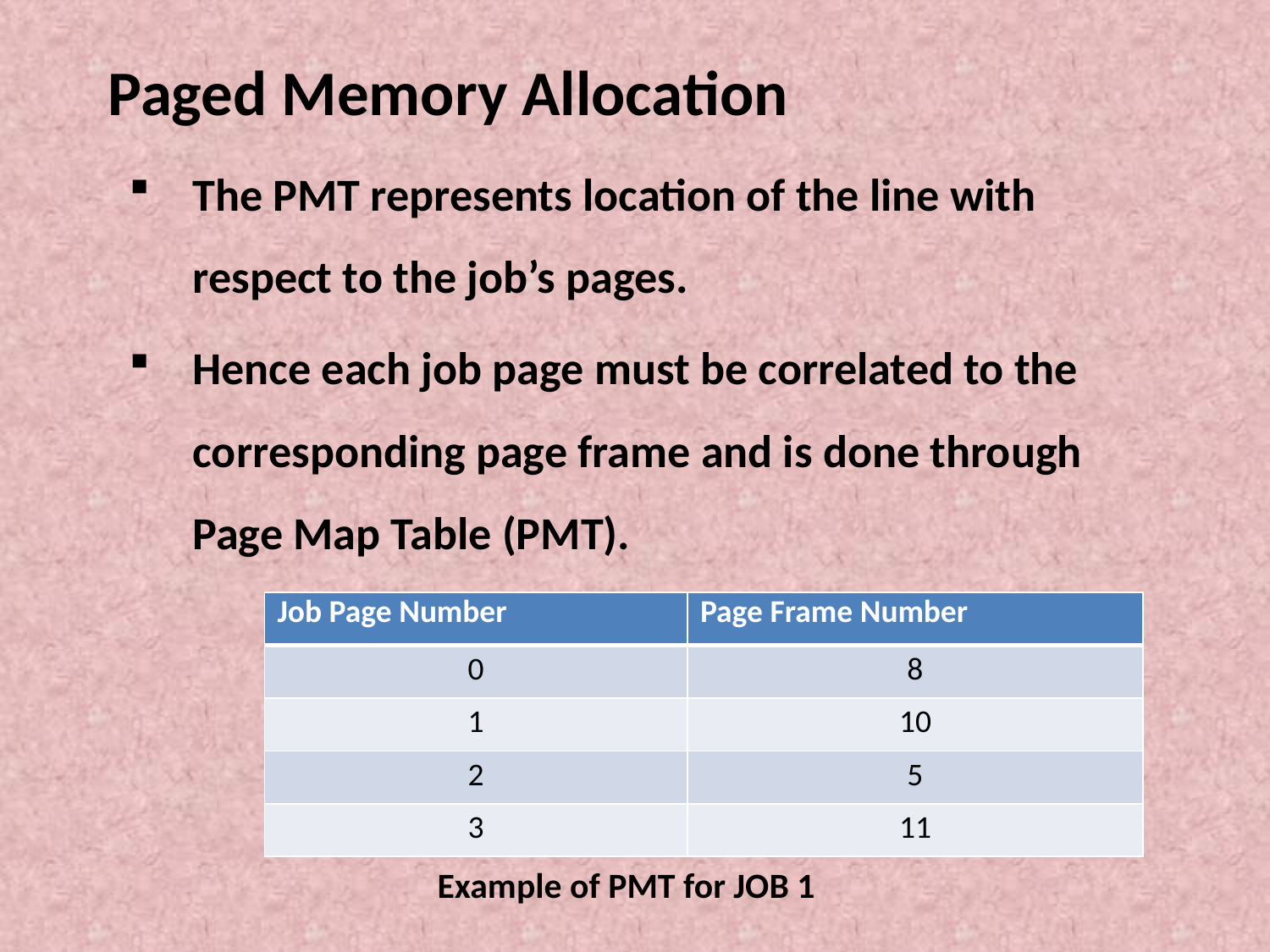

# Paged Memory Allocation
The PMT represents location of the line with respect to the job’s pages.
Hence each job page must be correlated to the corresponding page frame and is done through Page Map Table (PMT).
| Job Page Number | Page Frame Number |
| --- | --- |
| 0 | 8 |
| 1 | 10 |
| 2 | 5 |
| 3 | 11 |
Example of PMT for JOB 1